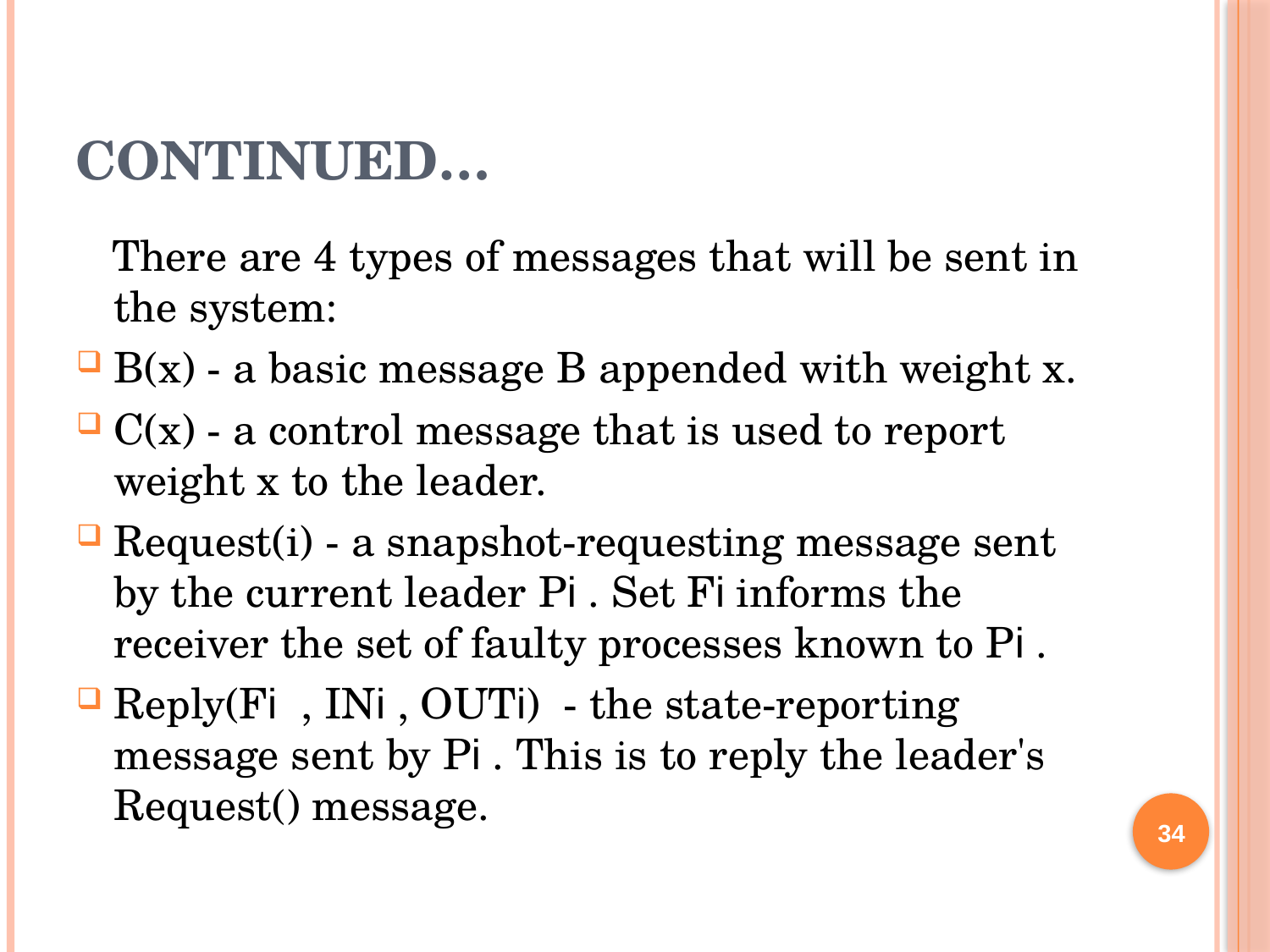

# Continued…
   There are 4 types of messages that will be sent in the system:
B(x) - a basic message B appended with weight x.
C(x) - a control message that is used to report weight x to the leader.
Request(i) - a snapshot-requesting message sent by the current leader Pi . Set Fi informs the receiver the set of faulty processes known to Pi .
Reply(Fi  , INi , OUTi)  - the state-reporting message sent by Pi . This is to reply the leader's Request() message.

34